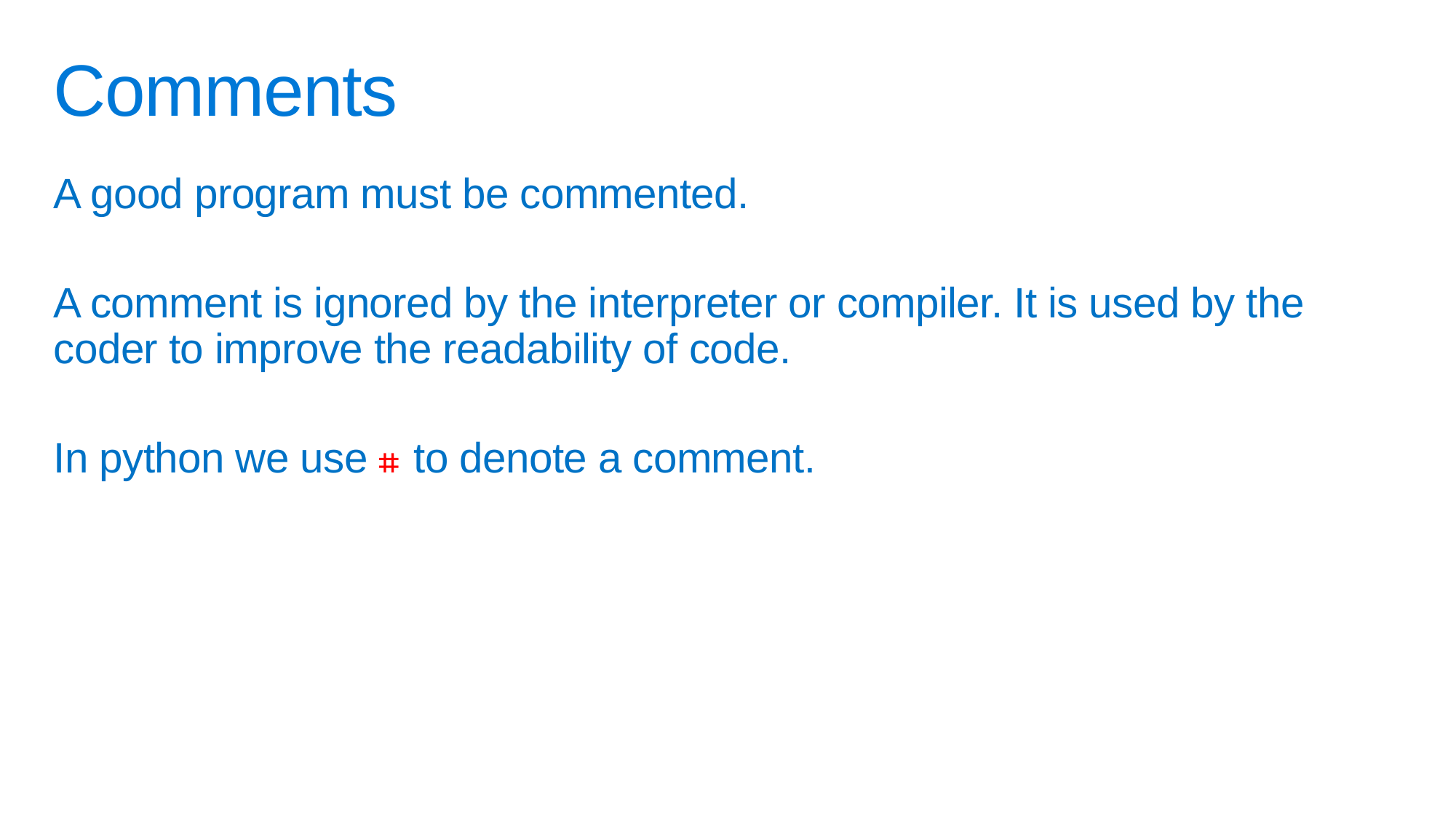

# Comments
A good program must be commented.

A comment is ignored by the interpreter or compiler. It is used by the coder to improve the readability of code.

In python we use # to denote a comment.